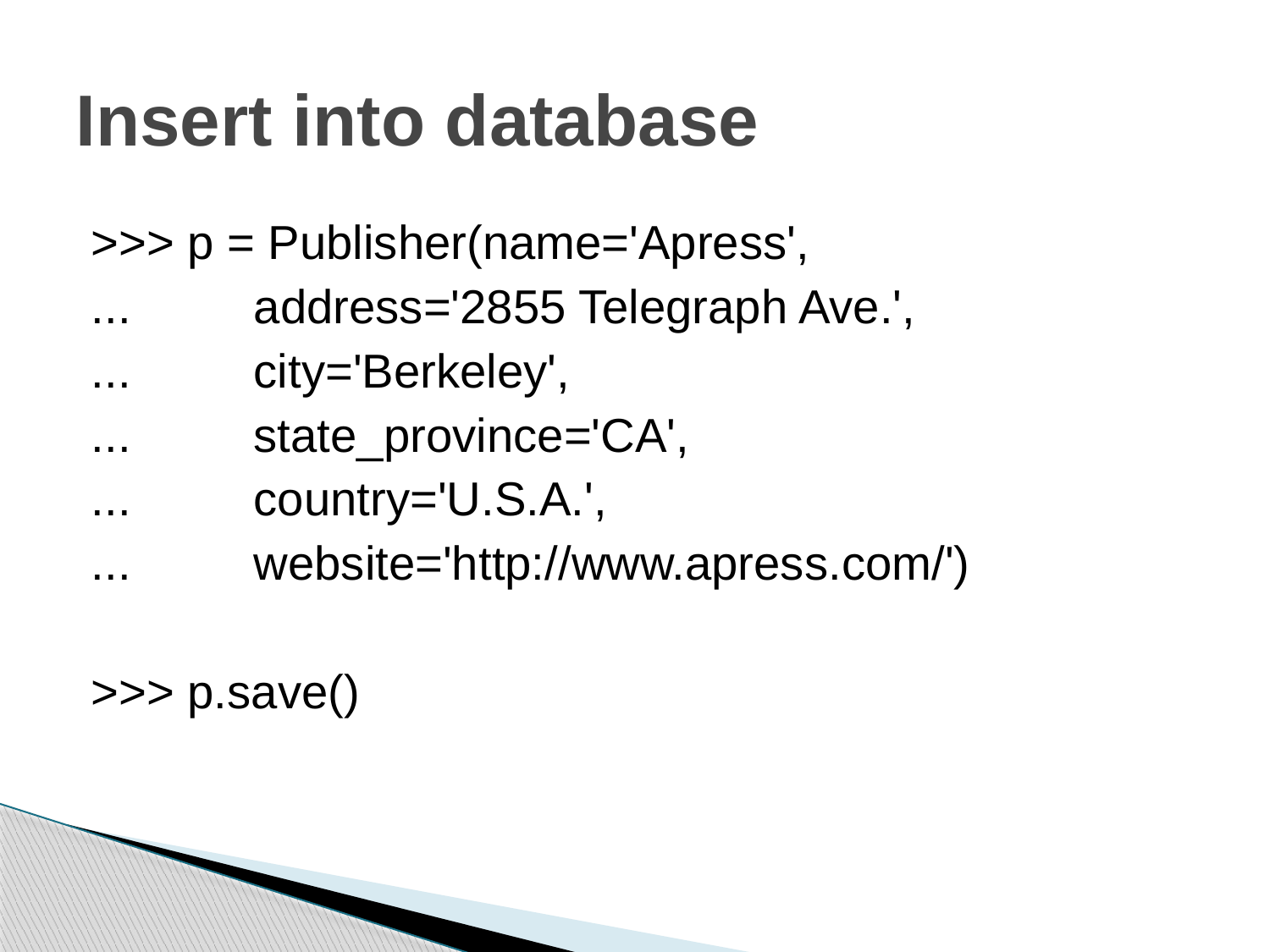

# Insert into database
>>> p = Publisher(name='Apress',
... 	address='2855 Telegraph Ave.',
... 	city='Berkeley',
... 	state_province='CA',
... 	country='U.S.A.',
...	website='http://www.apress.com/')

>>> p.save()